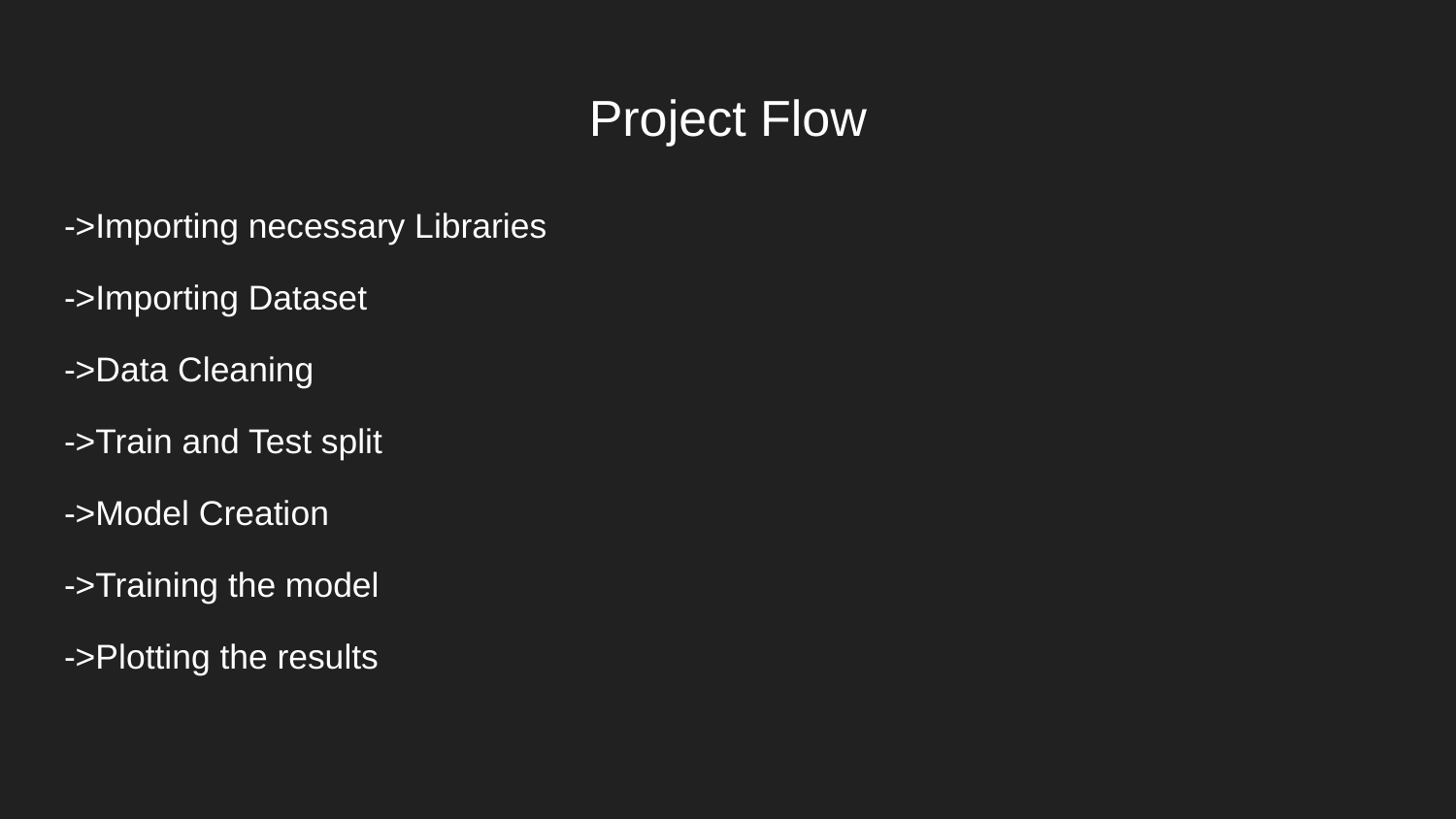

# Project Flow
->Importing necessary Libraries
->Importing Dataset
->Data Cleaning
->Train and Test split
->Model Creation
->Training the model
->Plotting the results